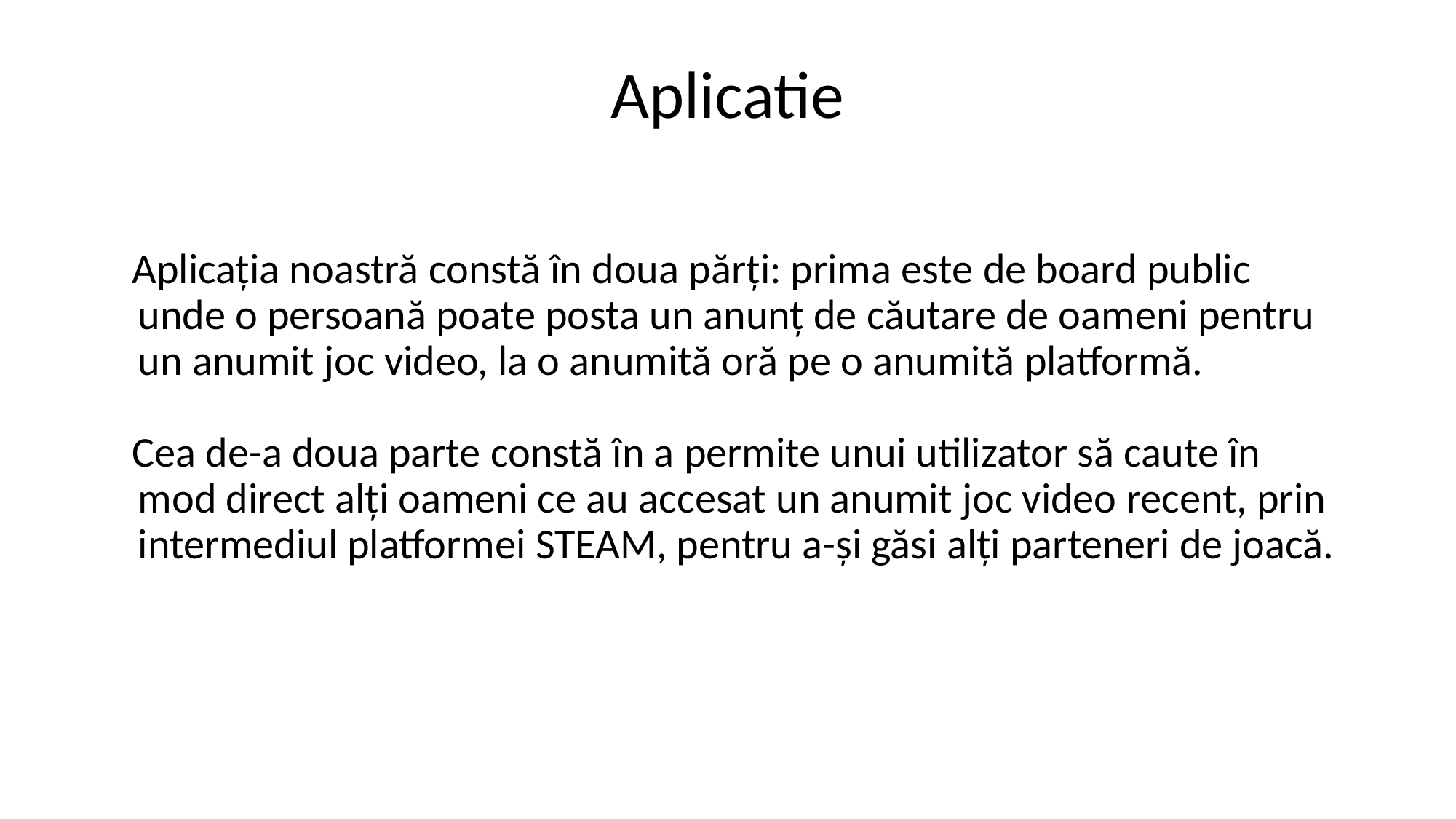

# Aplicatie
Aplicația noastră constă în doua părți: prima este de board public unde o persoană poate posta un anunț de căutare de oameni pentru un anumit joc video, la o anumită oră pe o anumită platformă.

Cea de-a doua parte constă în a permite unui utilizator să caute în mod direct alți oameni ce au accesat un anumit joc video recent, prin intermediul platformei STEAM, pentru a-și găsi alți parteneri de joacă.